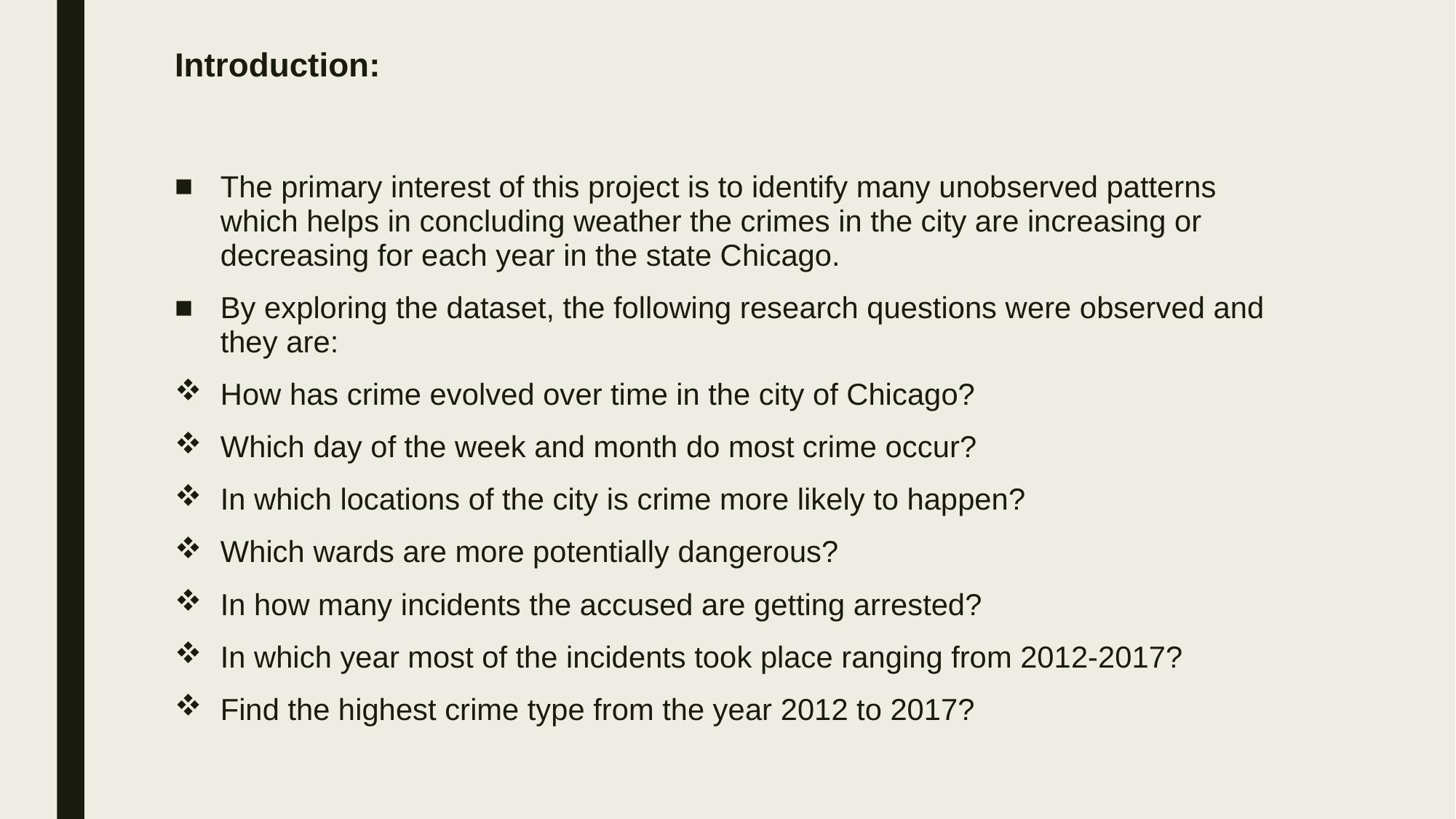

# Introduction:
The primary interest of this project is to identify many unobserved patterns which helps in concluding weather the crimes in the city are increasing or decreasing for each year in the state Chicago.
By exploring the dataset, the following research questions were observed and they are:
How has crime evolved over time in the city of Chicago?
Which day of the week and month do most crime occur?
In which locations of the city is crime more likely to happen?
Which wards are more potentially dangerous?
In how many incidents the accused are getting arrested?
In which year most of the incidents took place ranging from 2012-2017?
Find the highest crime type from the year 2012 to 2017?